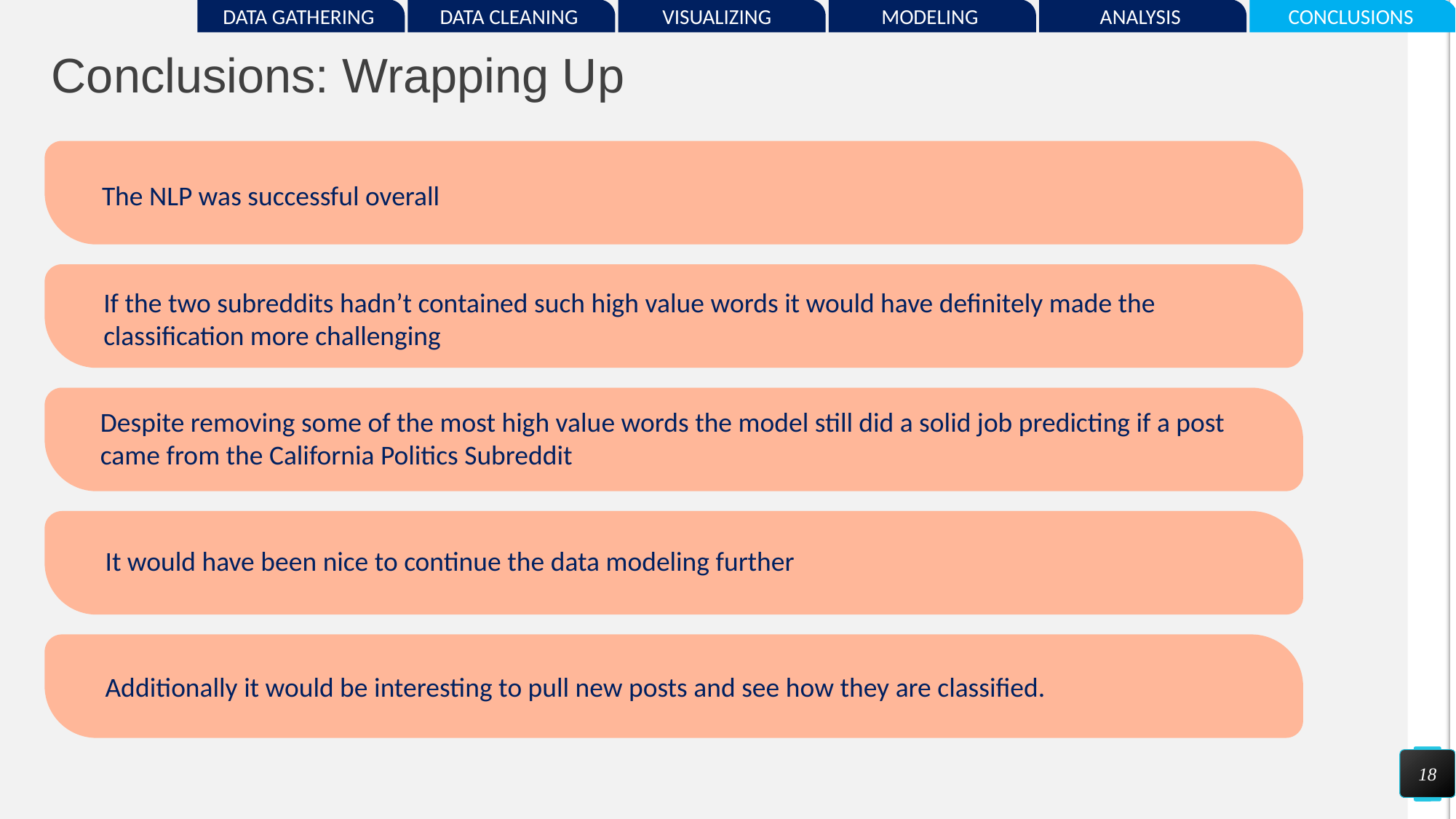

DATA GATHERING
DATA CLEANING
VISUALIZING
MODELING
ANALYSIS
CONCLUSIONS
# Conclusions: Wrapping Up

The NLP was successful overall

If the two subreddits hadn’t contained such high value words it would have definitely made the classification more challenging

Despite removing some of the most high value words the model still did a solid job predicting if a post came from the California Politics Subreddit

It would have been nice to continue the data modeling further

Additionally it would be interesting to pull new posts and see how they are classified.
18